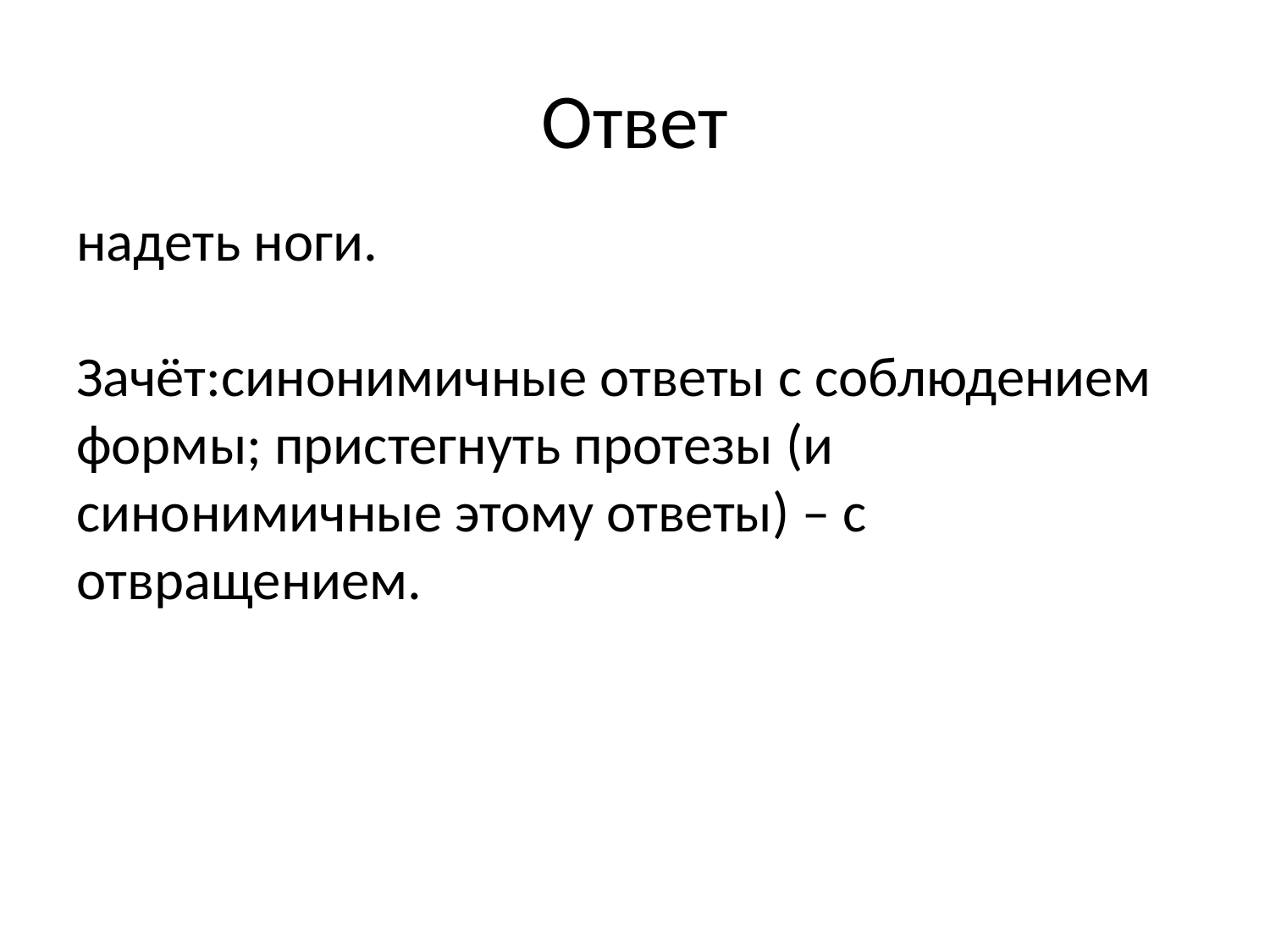

# Ответ
надеть ноги.
Зачёт:синонимичные ответы с соблюдением формы; пристегнуть протезы (и синонимичные этому ответы) – с отвращением.